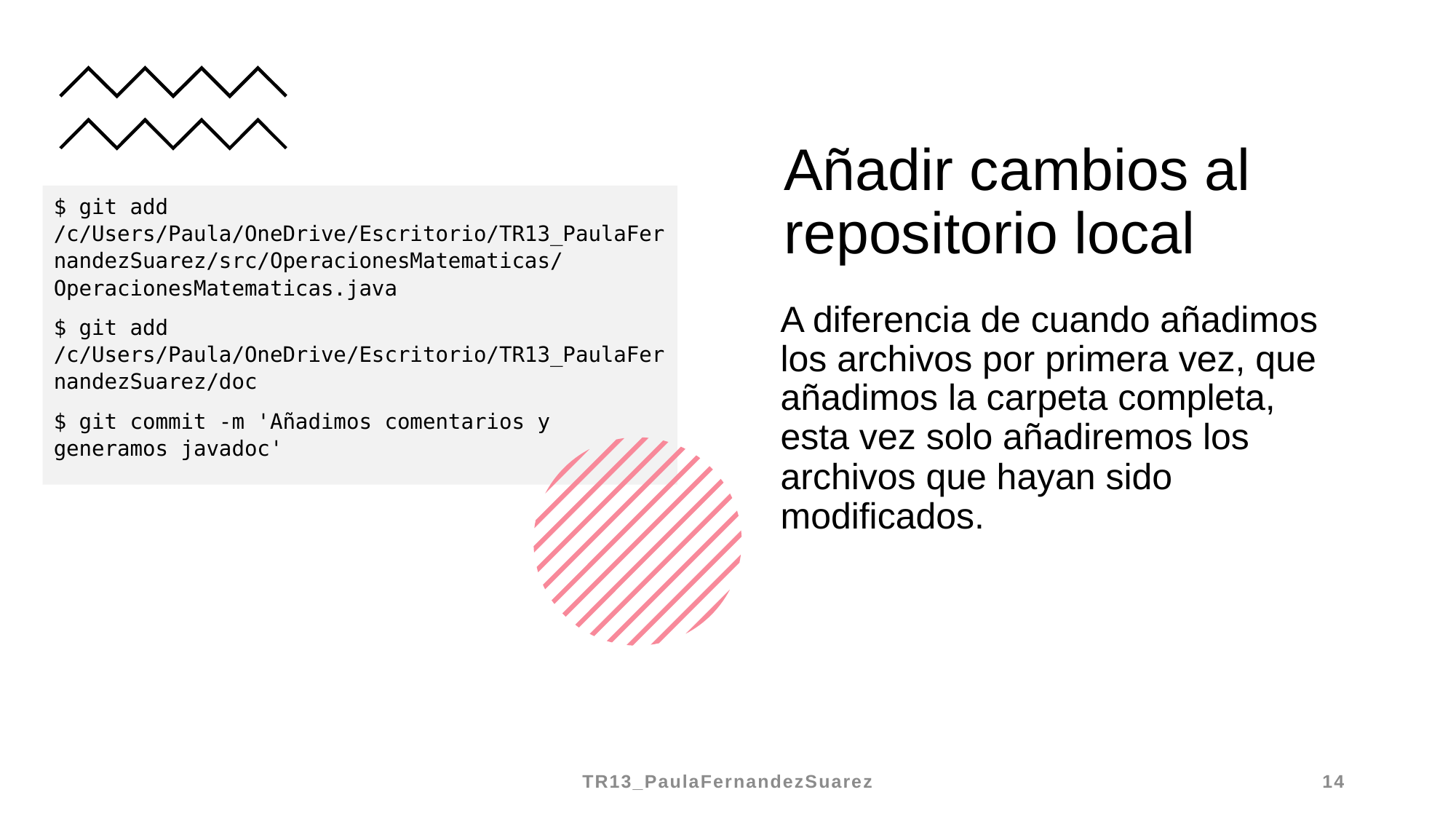

# Añadir cambios al repositorio local
$ git add /c/Users/Paula/OneDrive/Escritorio/TR13_PaulaFernandezSuarez/src/OperacionesMatematicas/OperacionesMatematicas.java
$ git add /c/Users/Paula/OneDrive/Escritorio/TR13_PaulaFernandezSuarez/doc
$ git commit -m 'Añadimos comentarios y generamos javadoc'
A diferencia de cuando añadimos los archivos por primera vez, que añadimos la carpeta completa, esta vez solo añadiremos los archivos que hayan sido modificados.

TR13_PaulaFernandezSuarez
14